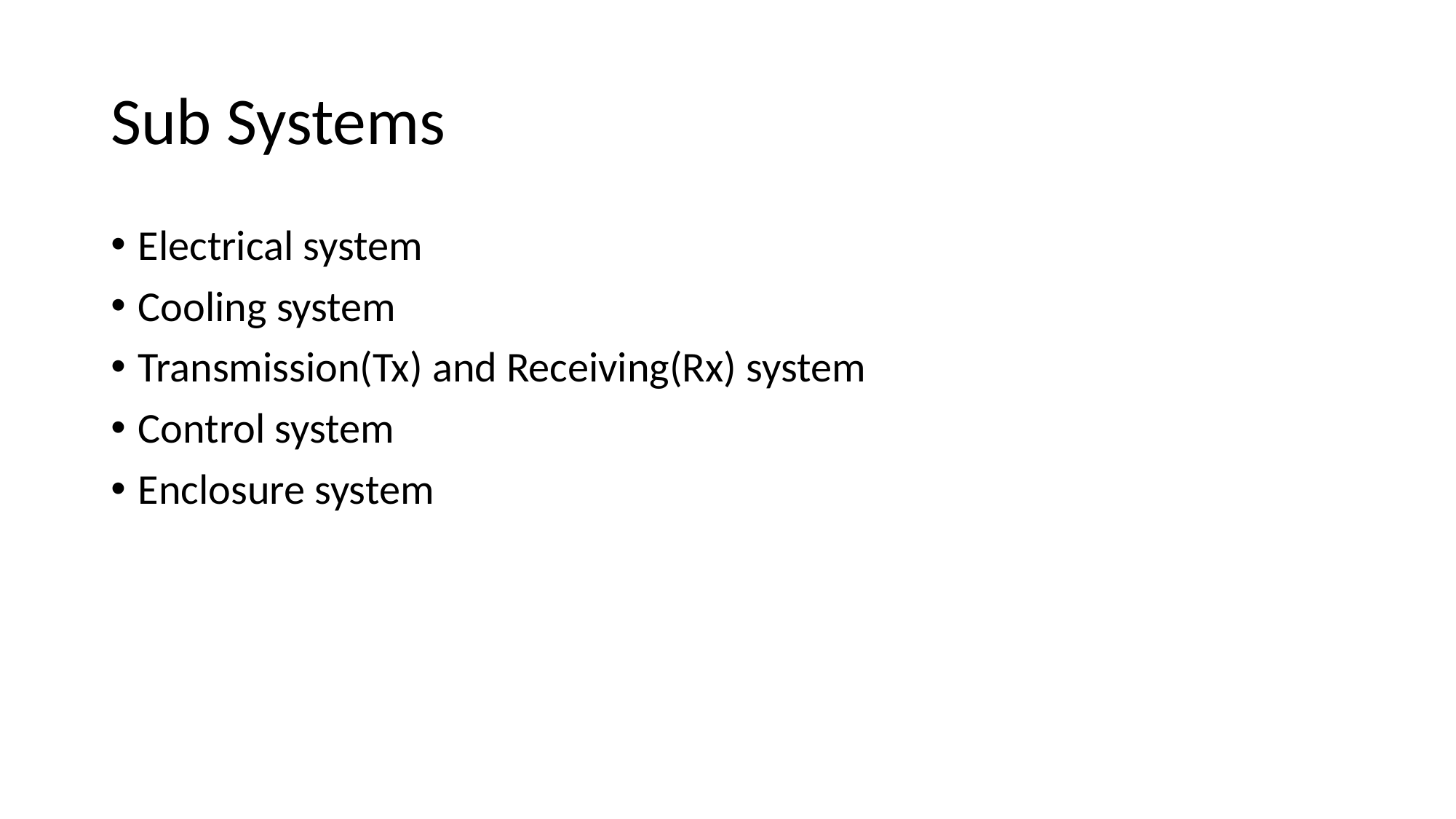

# Sub Systems
Electrical system
Cooling system
Transmission(Tx) and Receiving(Rx) system
Control system
Enclosure system